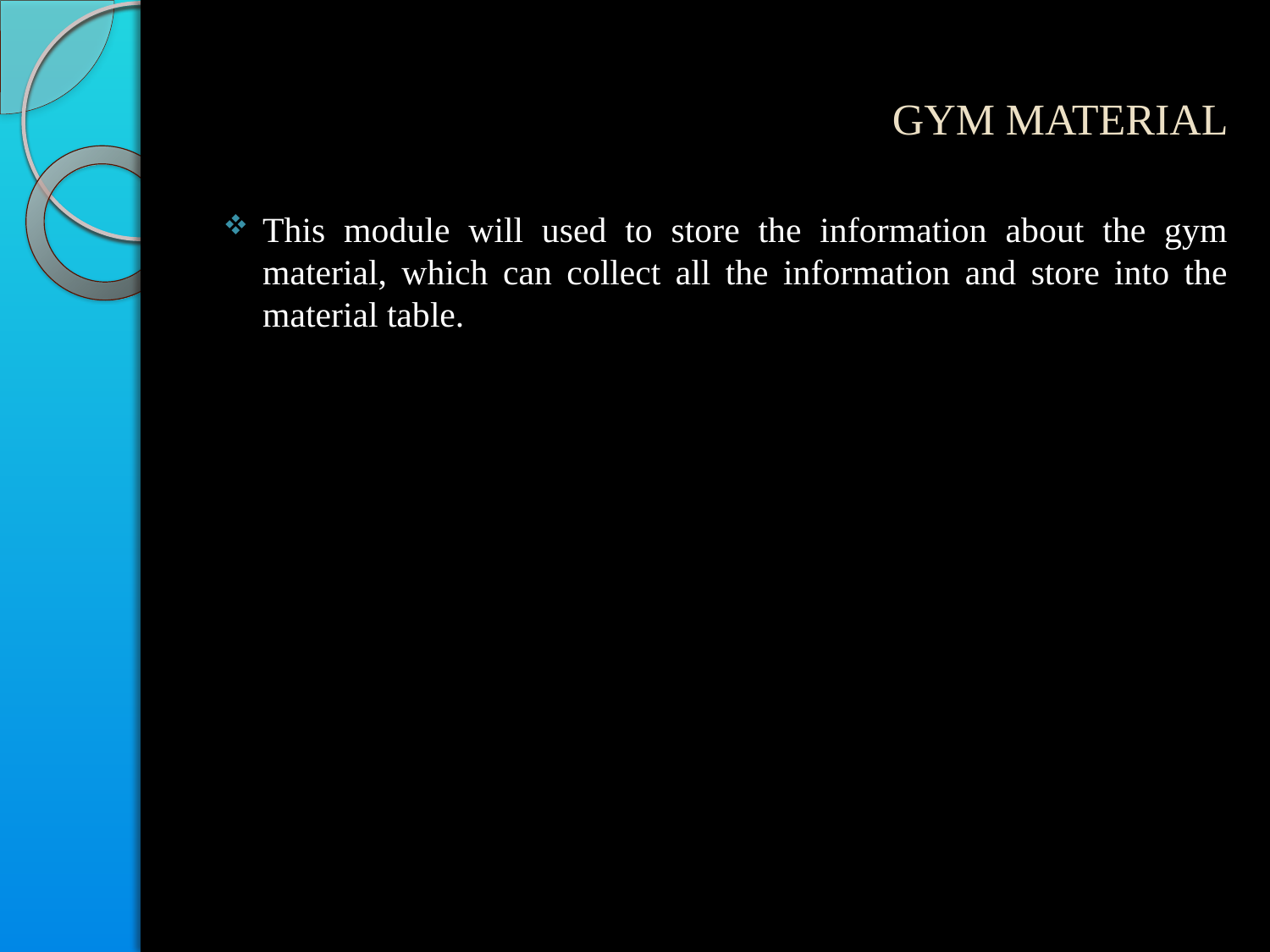

# GYM MATERIAL
This module will used to store the information about the gym material, which can collect all the information and store into the material table.